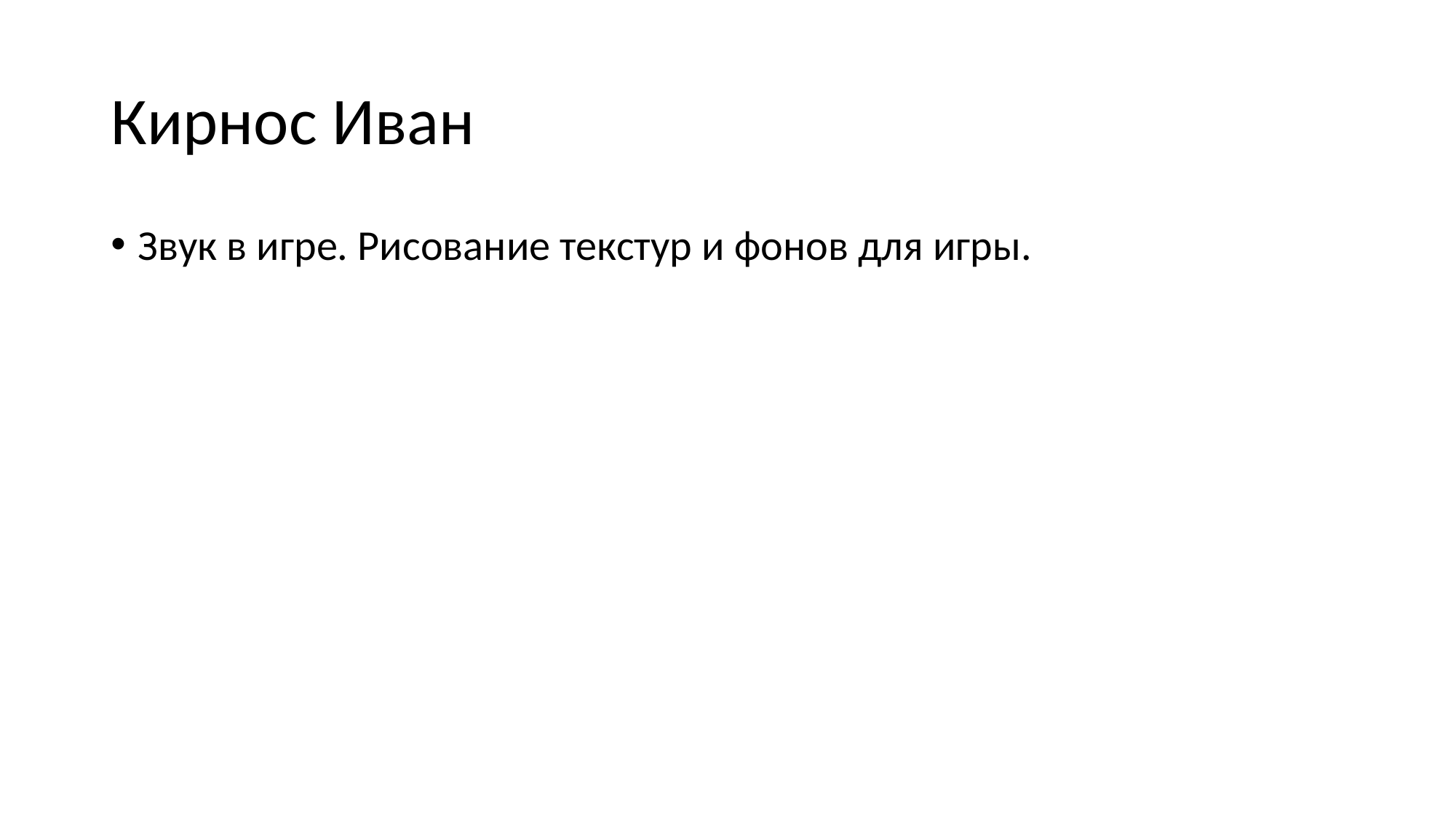

# Кирнос Иван
Звук в игре. Рисование текстур и фонов для игры.